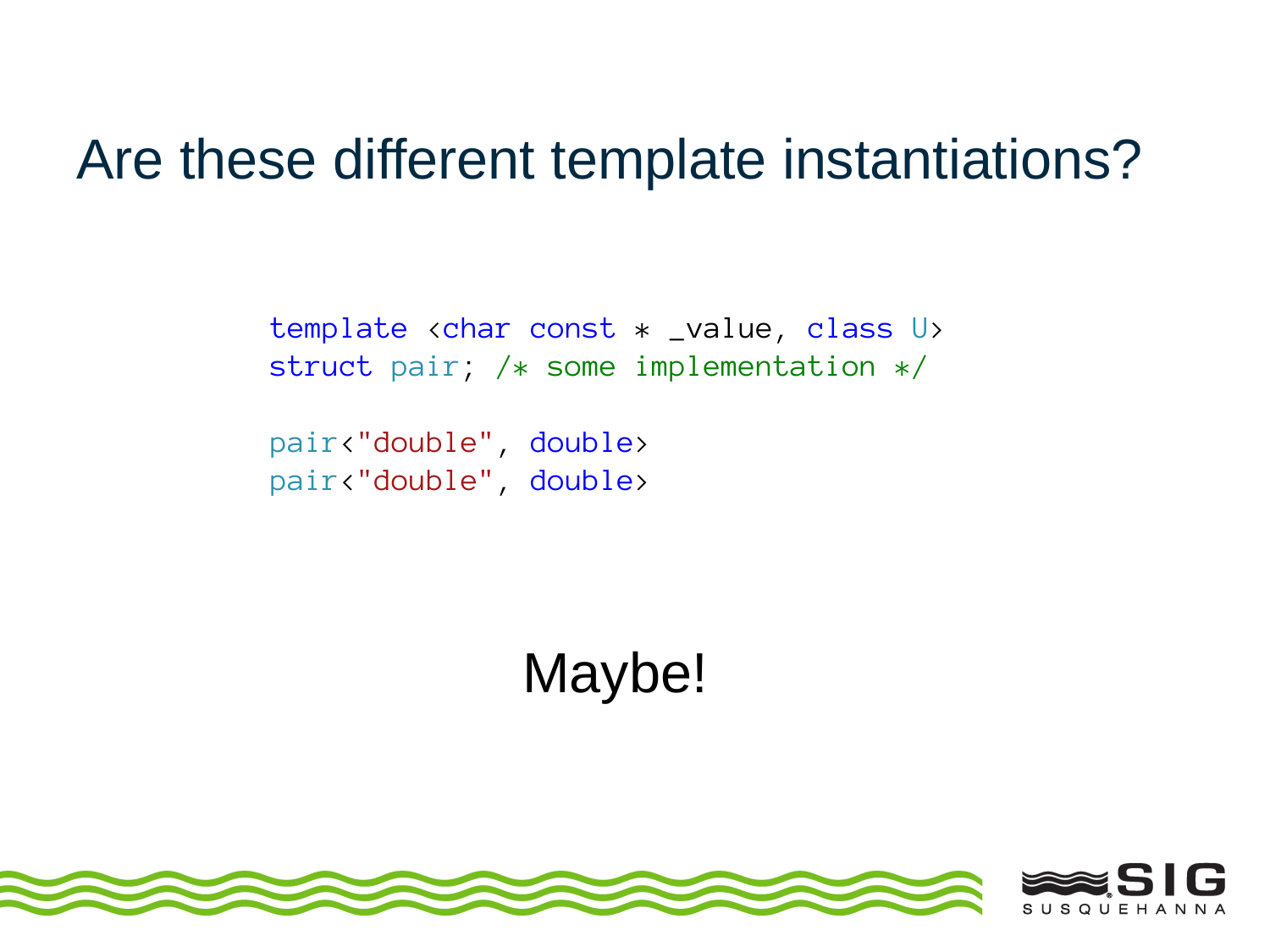

# Are these different template instantiations?
template <char const * _value, class U>
struct pair; /* some implementation */

pair<"double", double>
pair<"double", double>
Maybe!